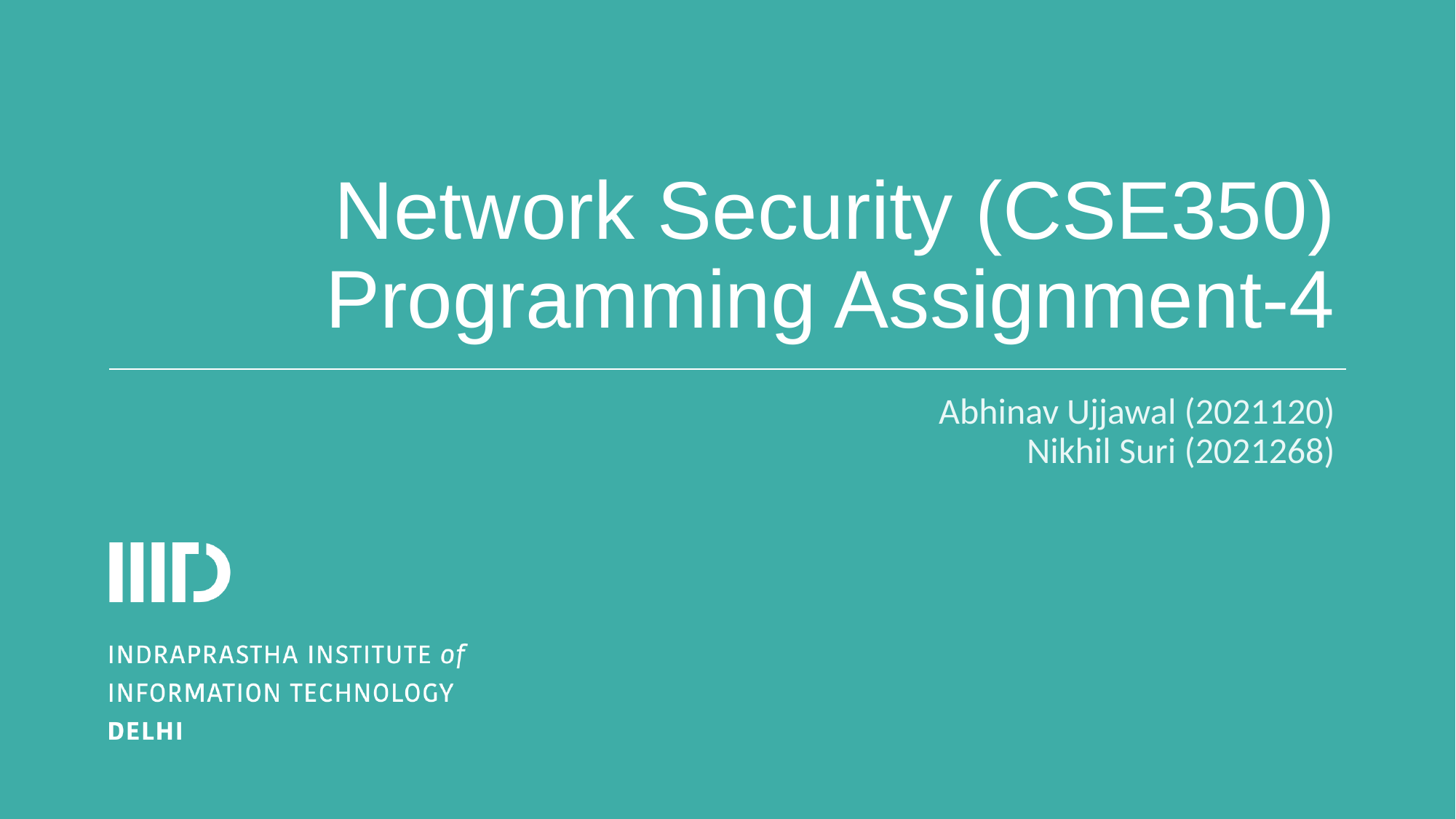

# Network Security (CSE350)
Programming Assignment-4
Abhinav Ujjawal (2021120)
Nikhil Suri (2021268)